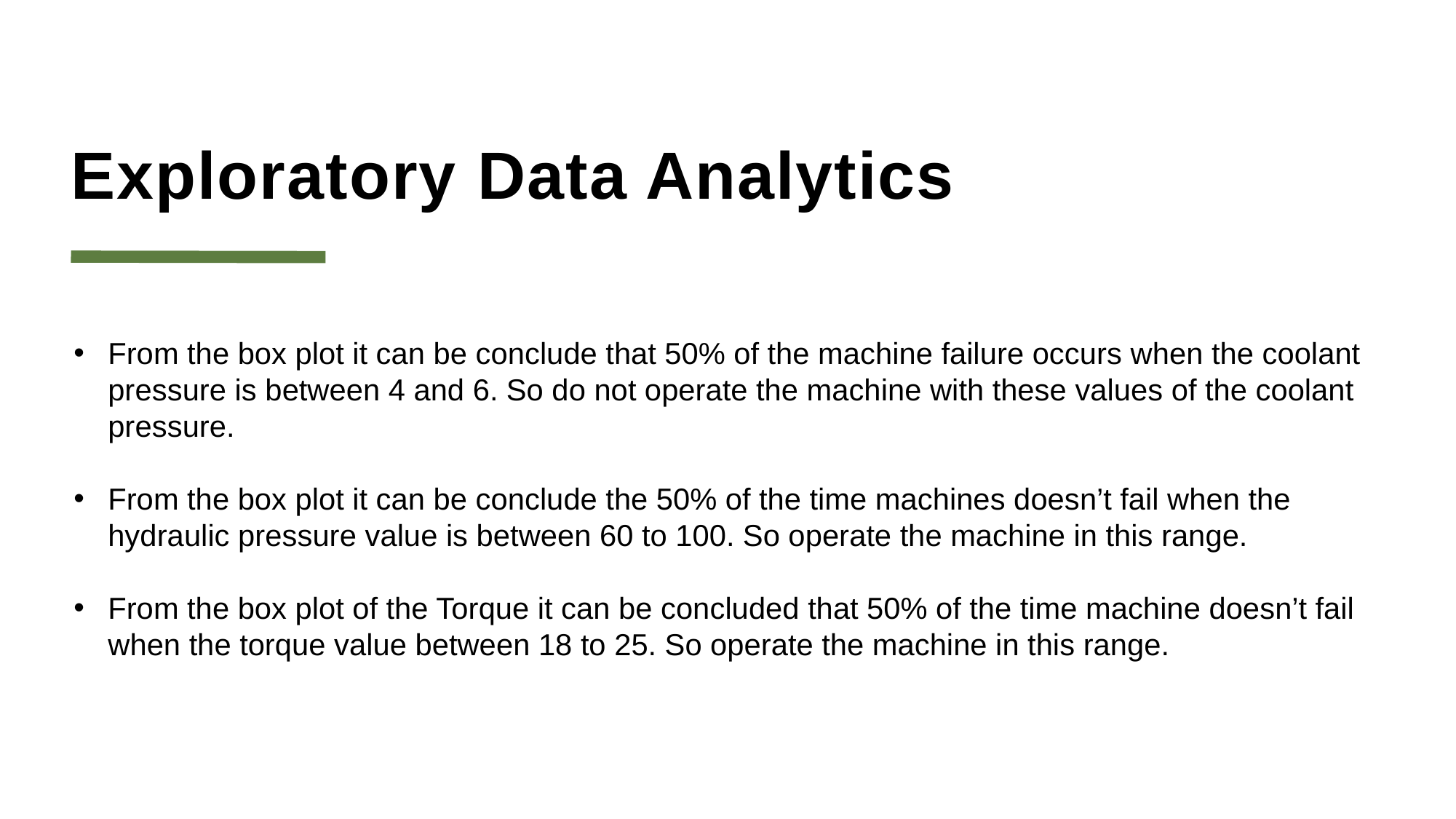

# Exploratory Data Analytics

From the box plot it can be conclude that 50% of the machine failure occurs when the coolant pressure is between 4 and 6. So do not operate the machine with these values of the coolant pressure.

From the box plot it can be conclude the 50% of the time machines doesn’t fail when the hydraulic pressure value is between 60 to 100. So operate the machine in this range.

From the box plot of the Torque it can be concluded that 50% of the time machine doesn’t fail when the torque value between 18 to 25. So operate the machine in this range.